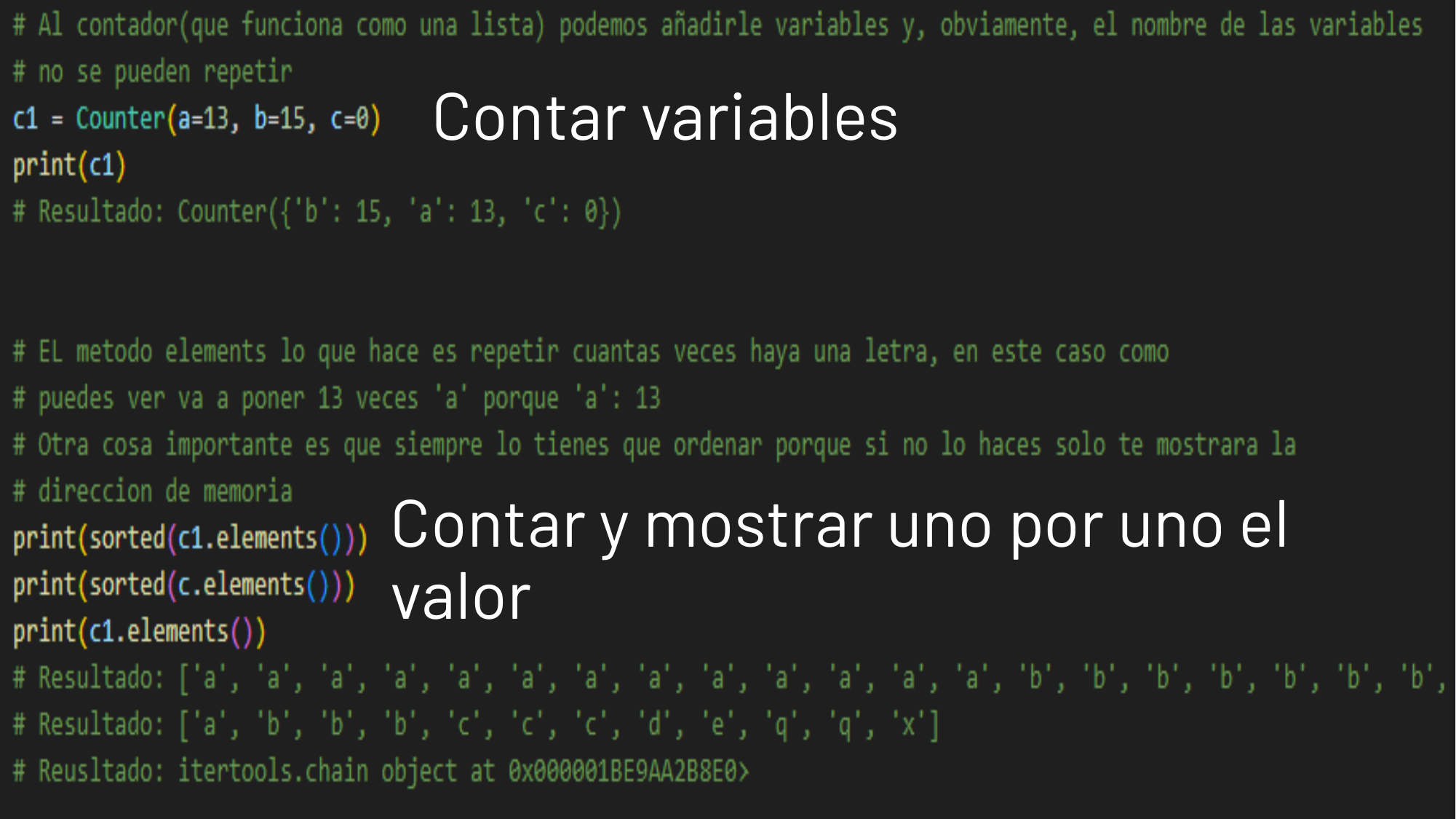

# Contar variables
Contar y mostrar uno por uno el valor